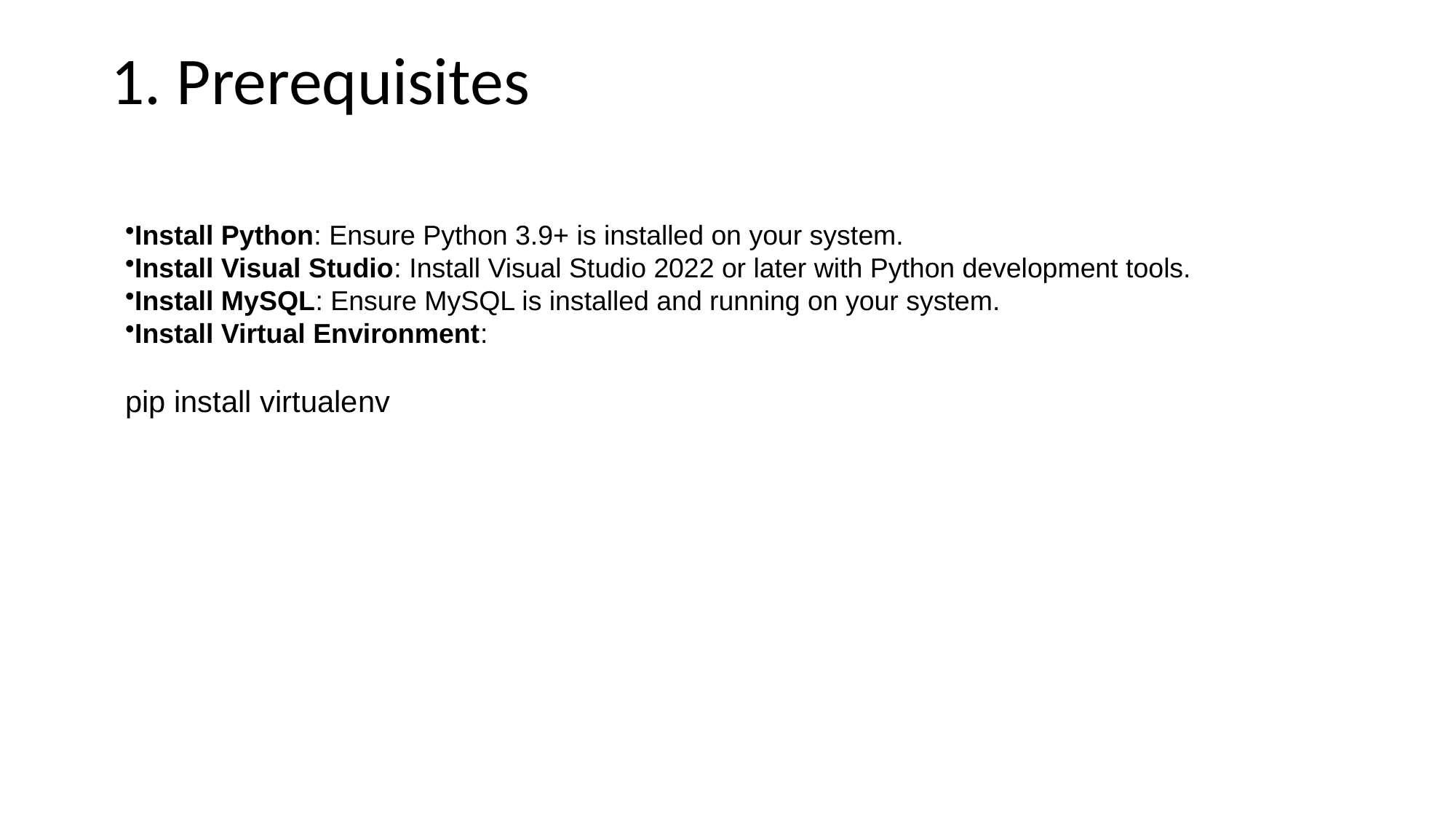

# 1. Prerequisites

Install Python: Ensure Python 3.9+ is installed on your system.
Install Visual Studio: Install Visual Studio 2022 or later with Python development tools.
Install MySQL: Ensure MySQL is installed and running on your system.
Install Virtual Environment:

pip install virtualenv